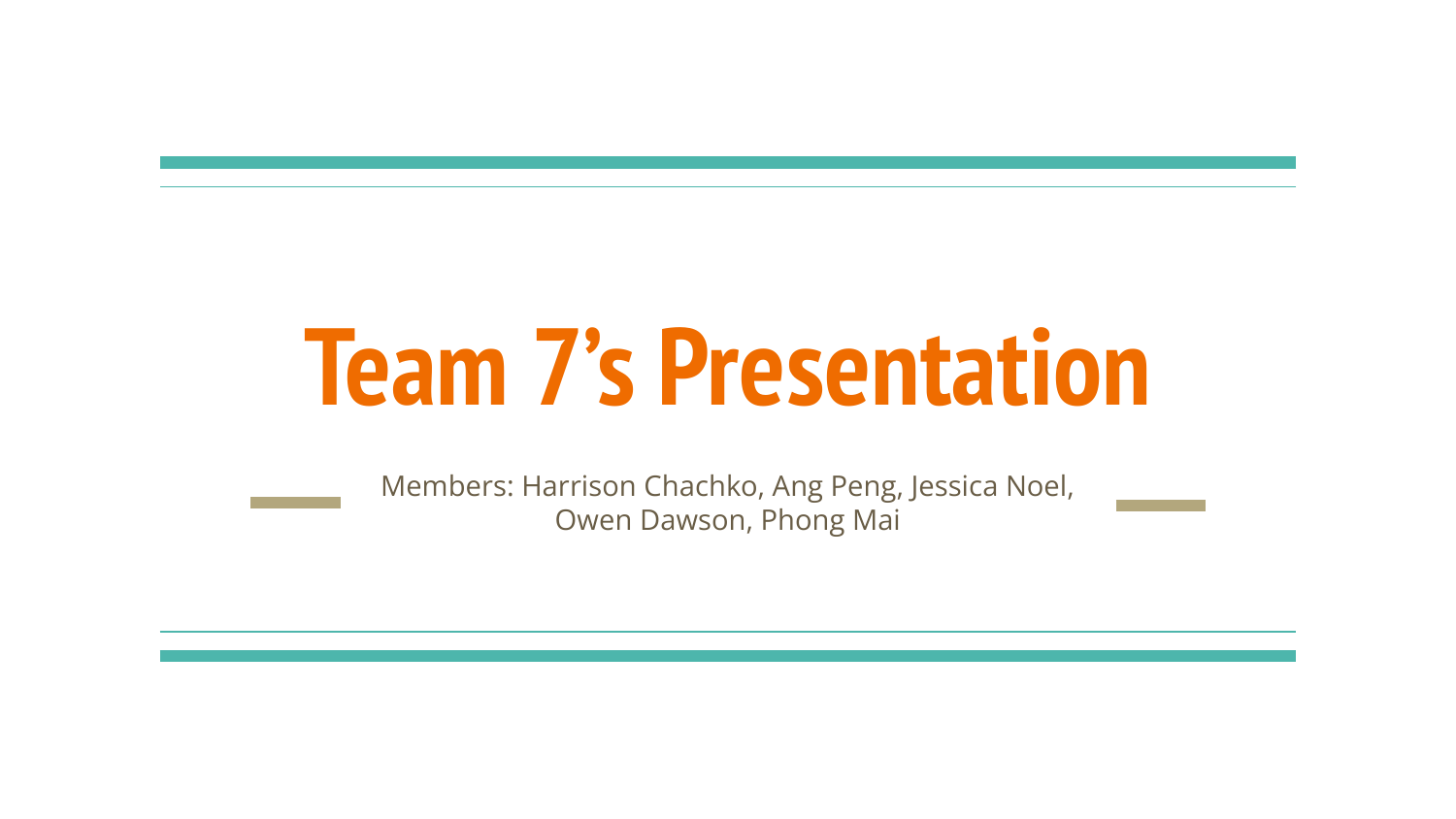

# Team 7’s Presentation
Members: Harrison Chachko, Ang Peng, Jessica Noel, Owen Dawson, Phong Mai